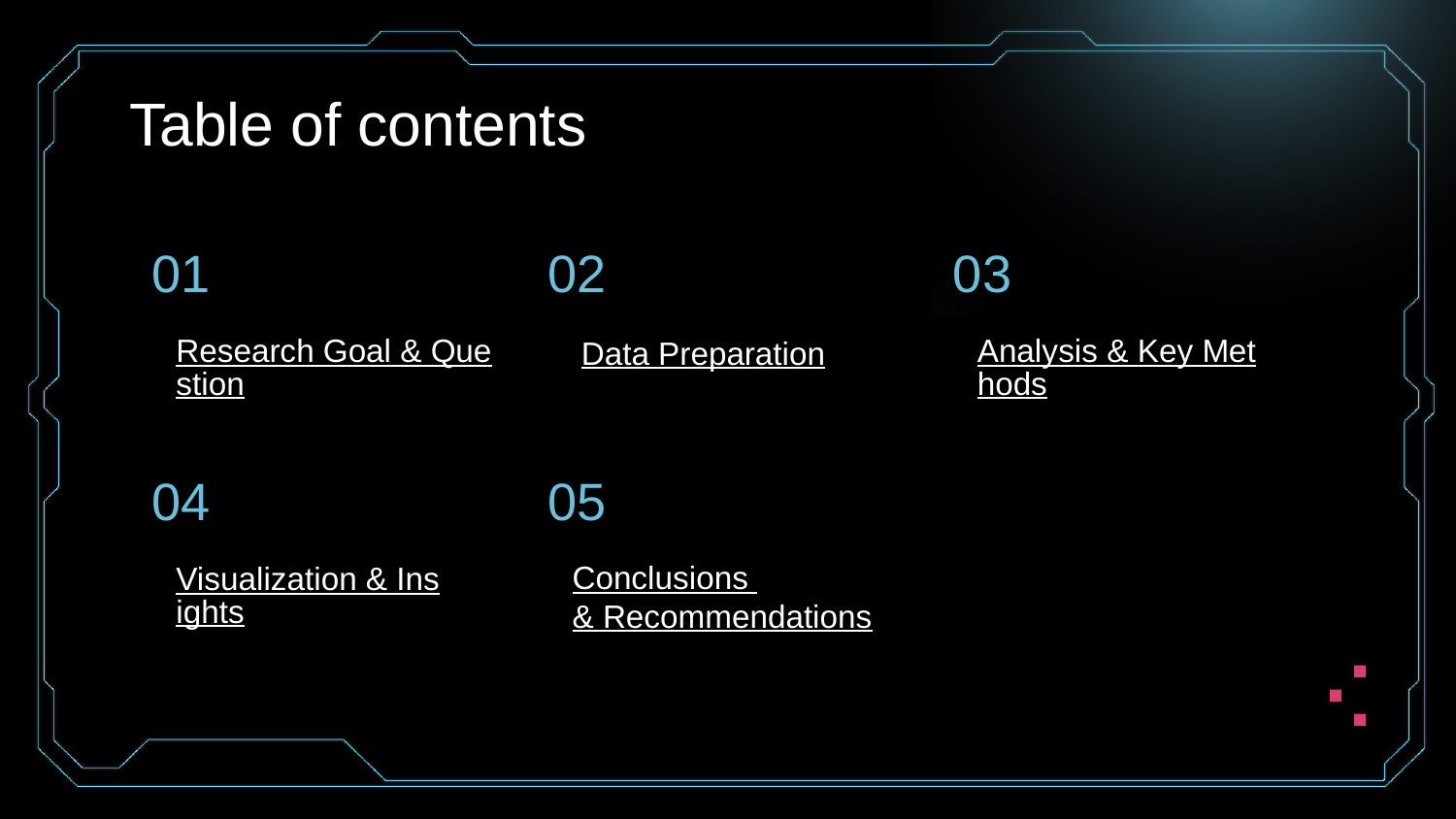

# Table of contents
03
01
02
Analysis & Key Methods
Research Goal & Question
 Data Preparation
04
05
Conclusions
& Recommendations
Visualization & Insights